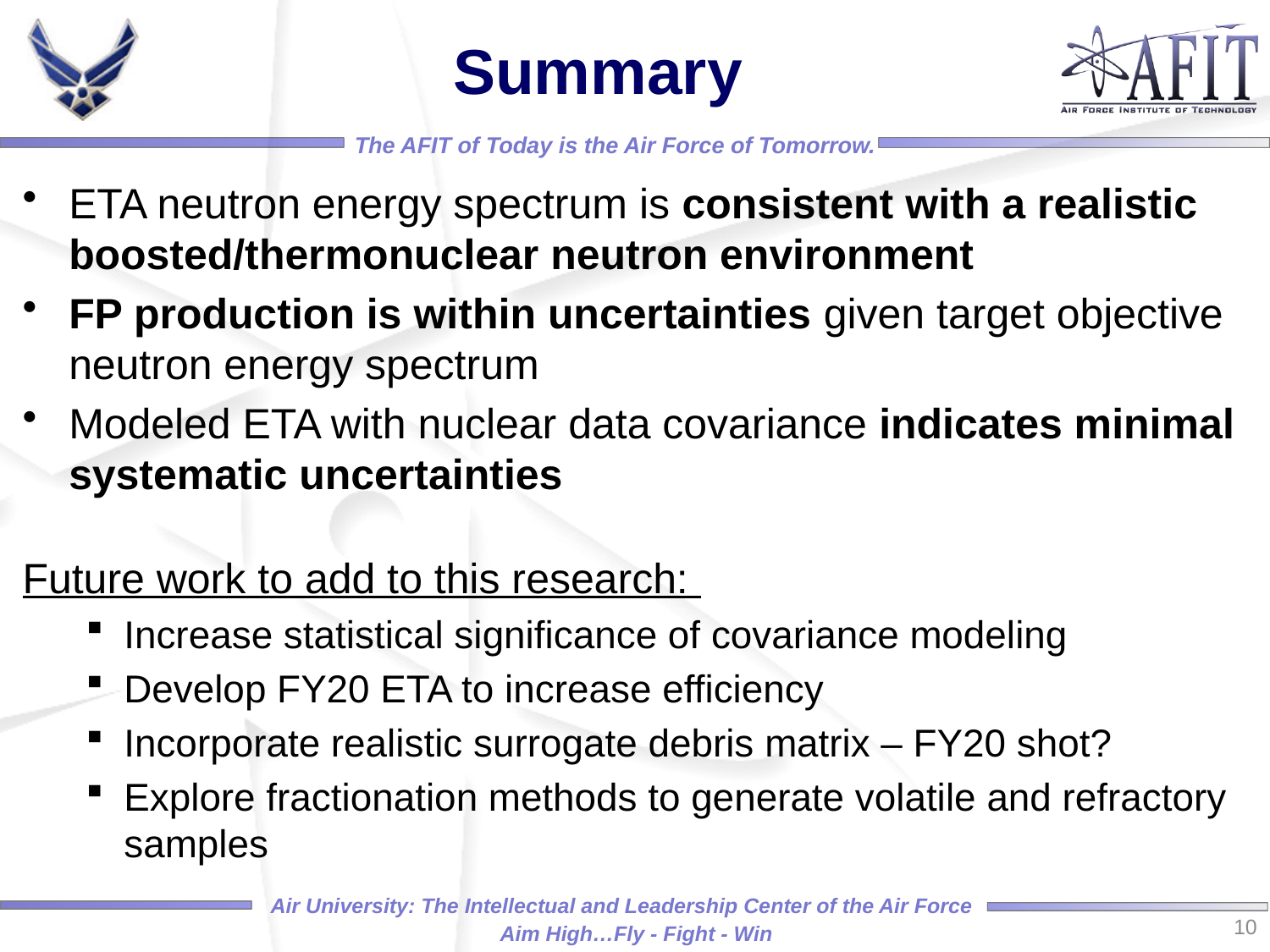

# Summary

ETA neutron energy spectrum is consistent with a realistic boosted/thermonuclear neutron environment
FP production is within uncertainties given target objective neutron energy spectrum
Modeled ETA with nuclear data covariance indicates minimal systematic uncertainties

Future work to add to this research:
Increase statistical significance of covariance modeling
Develop FY20 ETA to increase efficiency
Incorporate realistic surrogate debris matrix – FY20 shot?
Explore fractionation methods to generate volatile and refractory samples

10